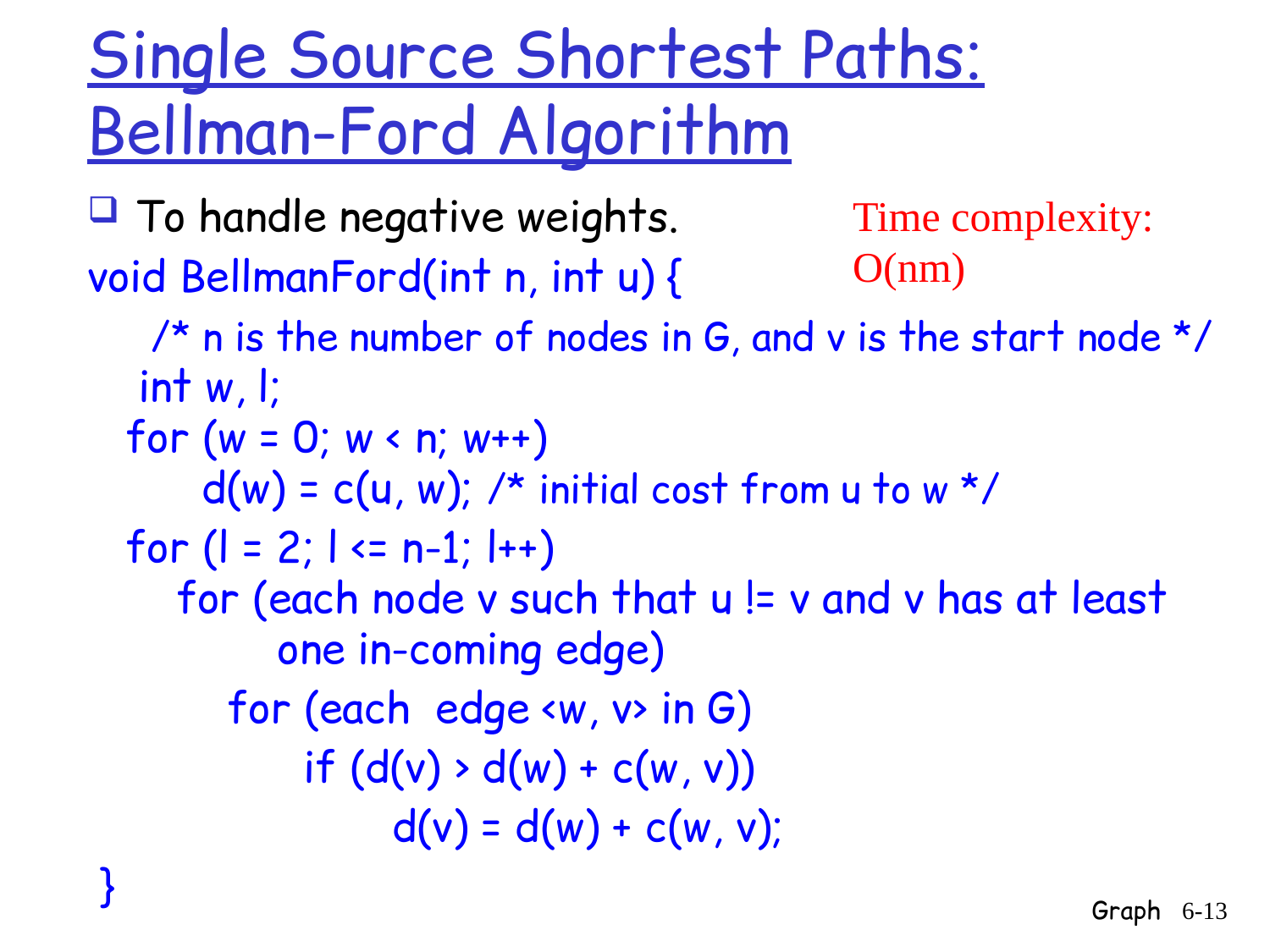

# Single Source Shortest Paths: Bellman-Ford Algorithm
To handle negative weights.
Time complexity: O(nm)
void BellmanFord(int n, int u) {
     /* n is the number of nodes in G, and v is the start node */
    int w, l;
   for (w = 0; w < n; w++)
         d(w) = c(u, w); /* initial cost from u to w */
   for (l = 2; l <= n-1; l++)
       for (each node v such that u != v and v has at least
               one in-coming edge)
           for (each  edge <w, v> in G)
                 if (d(v) > d(w) + c(w, v))
                        d(v) = d(w) + c(w, v);
 }
Graph
6-13